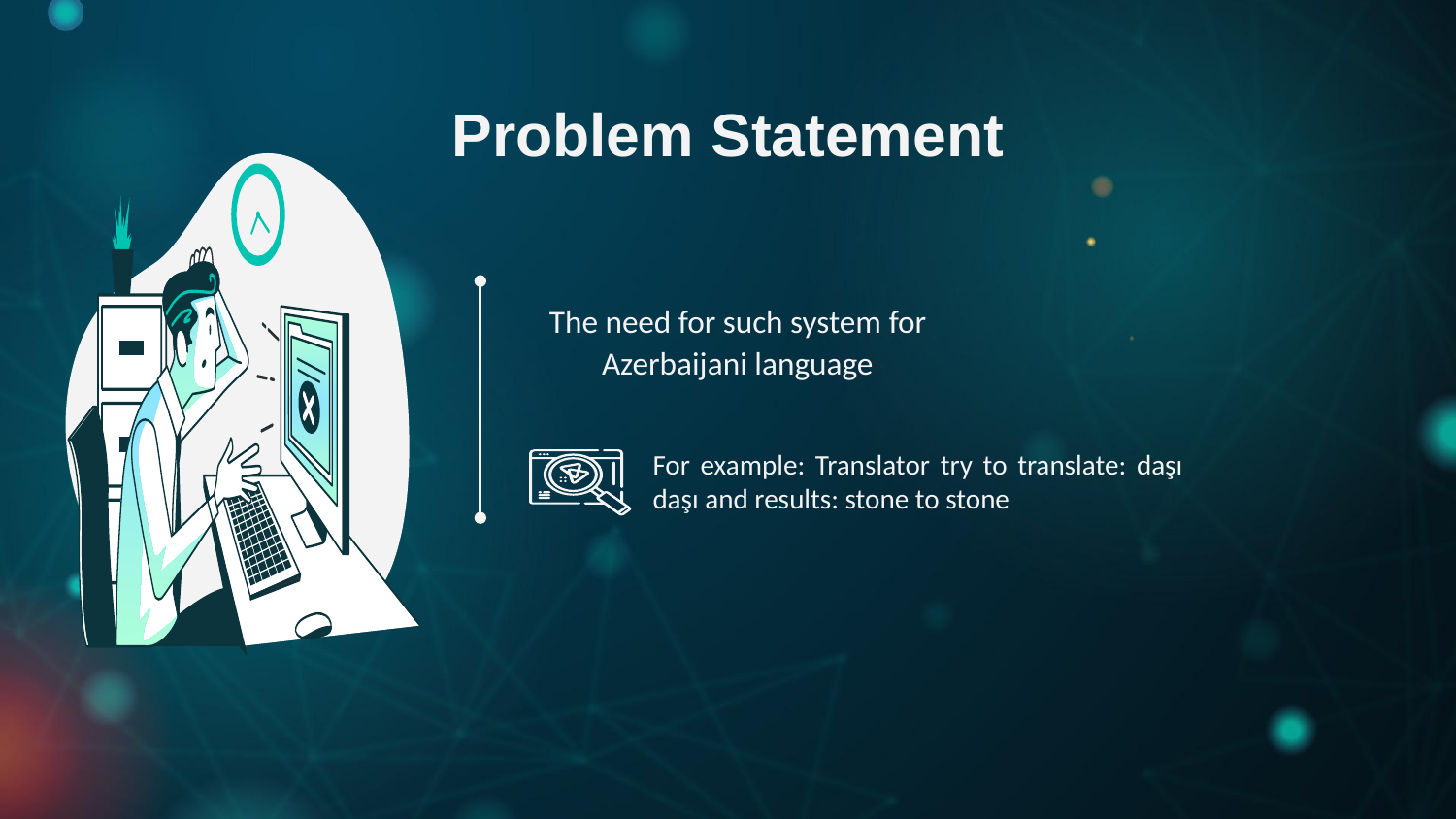

# Problem Statement

The need for such system for Azerbaijani language

For example: Translator try to translate: daşı    daşı and results: stone to stone